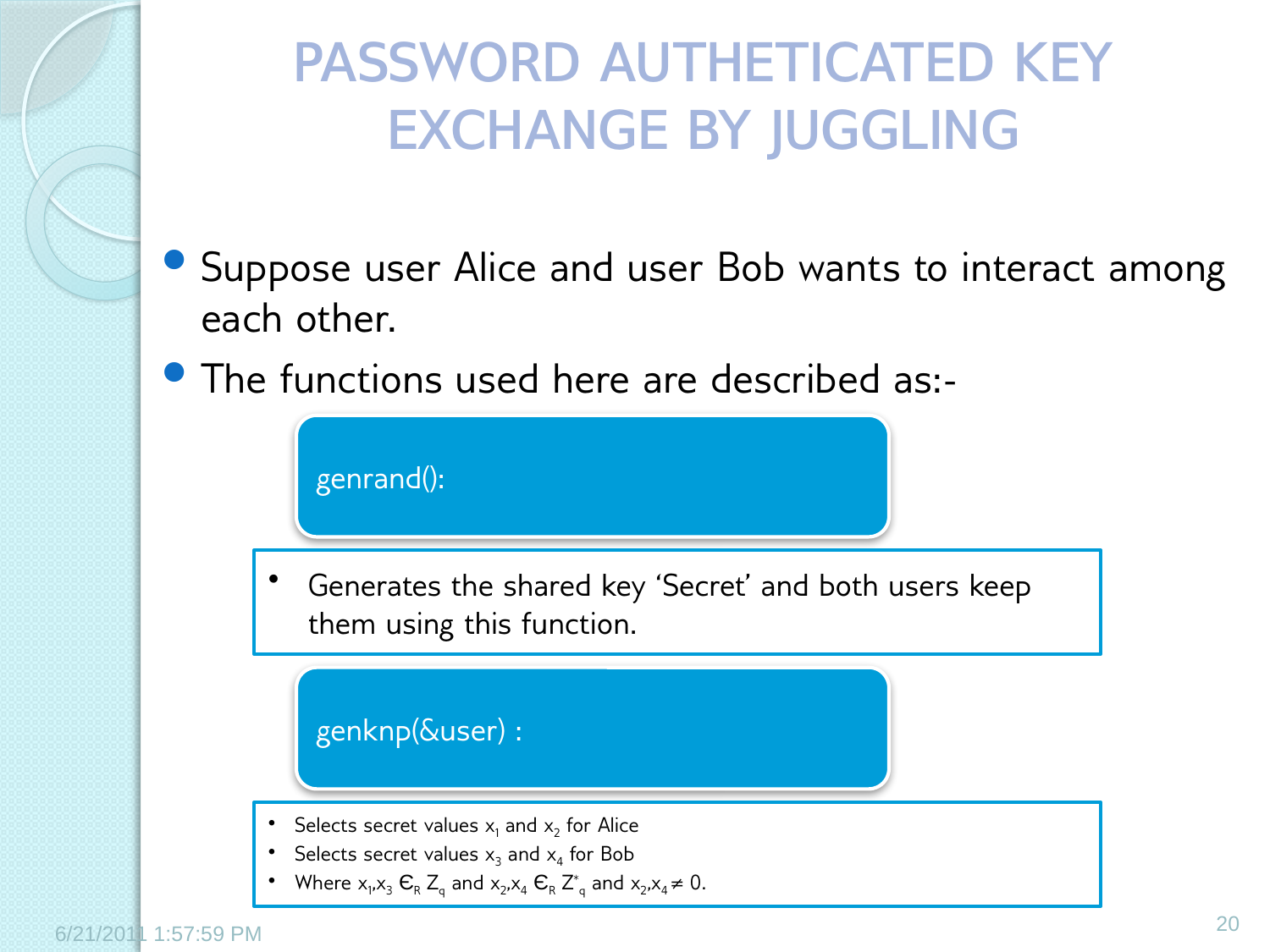

# PASSWORD AUTHETICATED KEY EXCHANGE BY JUGGLING
Suppose user Alice and user Bob wants to interact among each other.
The functions used here are described as:-

genrand():
genknp(&user) :
Generates the shared key ‘Secret’ and both users keep them using this function.
Selects secret values x1 and x2 for Alice
Selects secret values x3 and x4 for Bob
Where x1,x3 ЄR Zq and x2,x4 ЄR Z*q and x2,x4 ≠ 0.
20
6/21/2011 1:57:59 PM